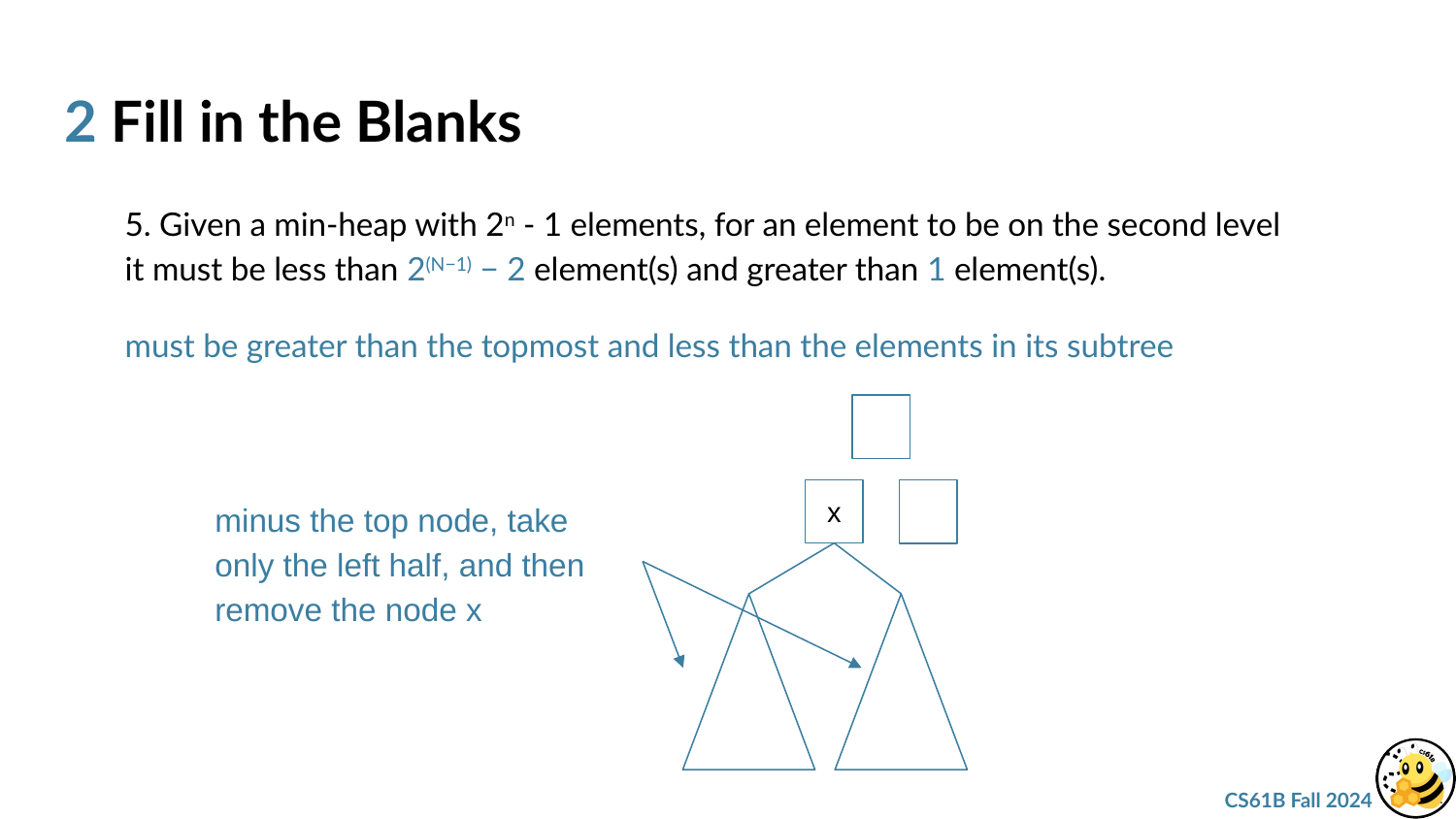

# 2 Fill in the Blanks

5. Given a min-heap with 2n - 1 elements, for an element to be on the second level it must be less than 2(N−1) − 2 element(s) and greater than 1 element(s).
must be greater than the topmost and less than the elements in its subtree

minus the top node, take only the left half, and then remove the node x
x